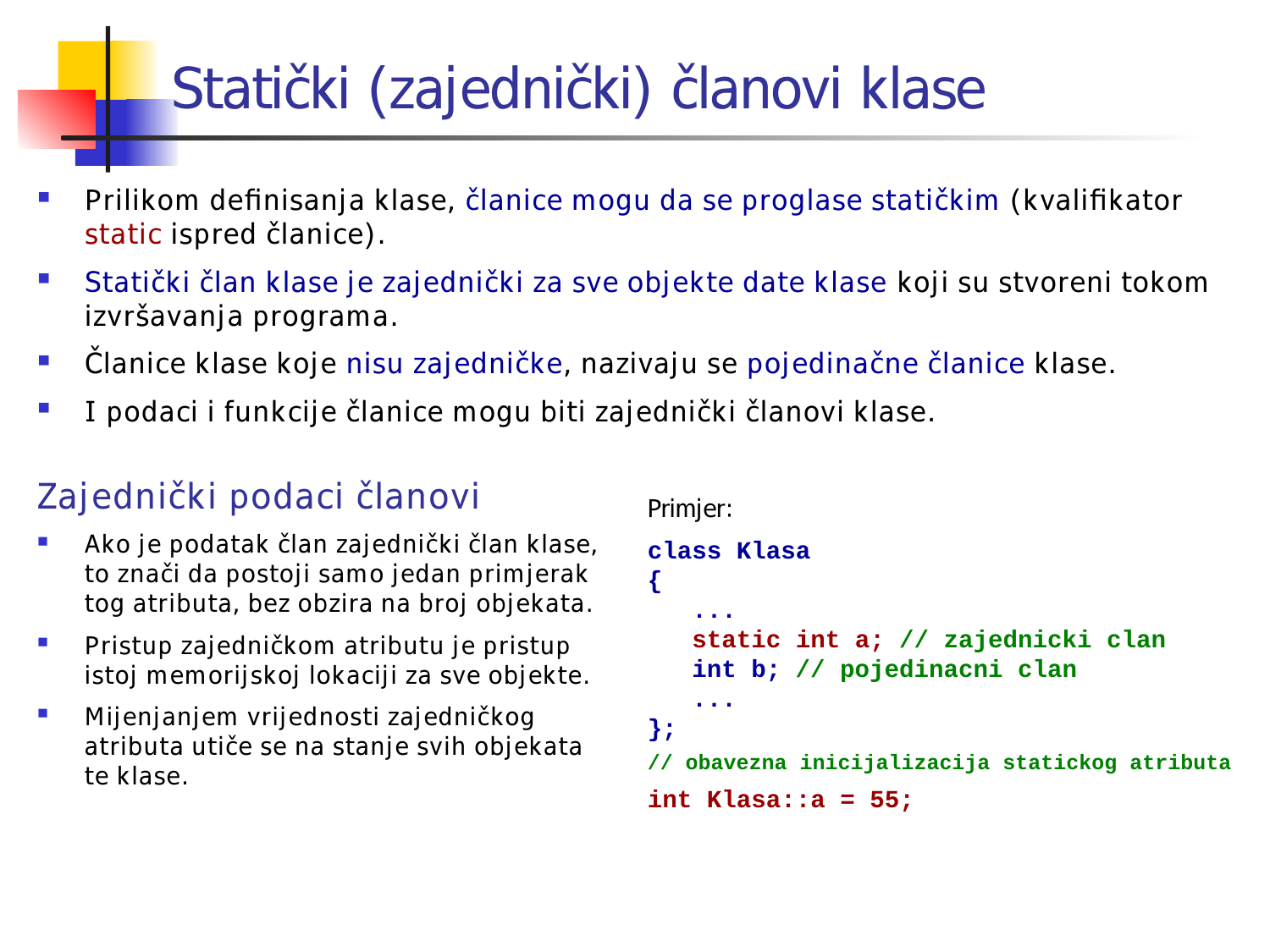

Statički (zajednički) članovi klase
Prilikom definisanja klase, članice mogu da se proglase statičkim (kvalifikator static ispred članice).
Statički član klase je zajednički za sve objekte date klase koji su stvoreni tokom izvršavanja programa.
Članice klase koje nisu zajedničke, nazivaju se pojedinačne članice klase.
I podaci i funkcije članice mogu biti zajednički članovi klase.
Zajednički podaci članovi
Ako je podatak član zajednički član klase, to znači da postoji samo jedan primjerak tog atributa, bez obzira na broj objekata.
Pristup zajedničkom atributu je pristup istoj memorijskoj lokaciji za sve objekte.
Mijenjanjem vrijednosti zajedničkog atributa utiče se na stanje svih objekata te klase.
Primjer:
class Klasa
{
   ...
   static int a; // zajednicki clan
   int b; // pojedinacni clan
   ...
};
// obavezna inicijalizacija statickog atributa
int Klasa::a = 55;